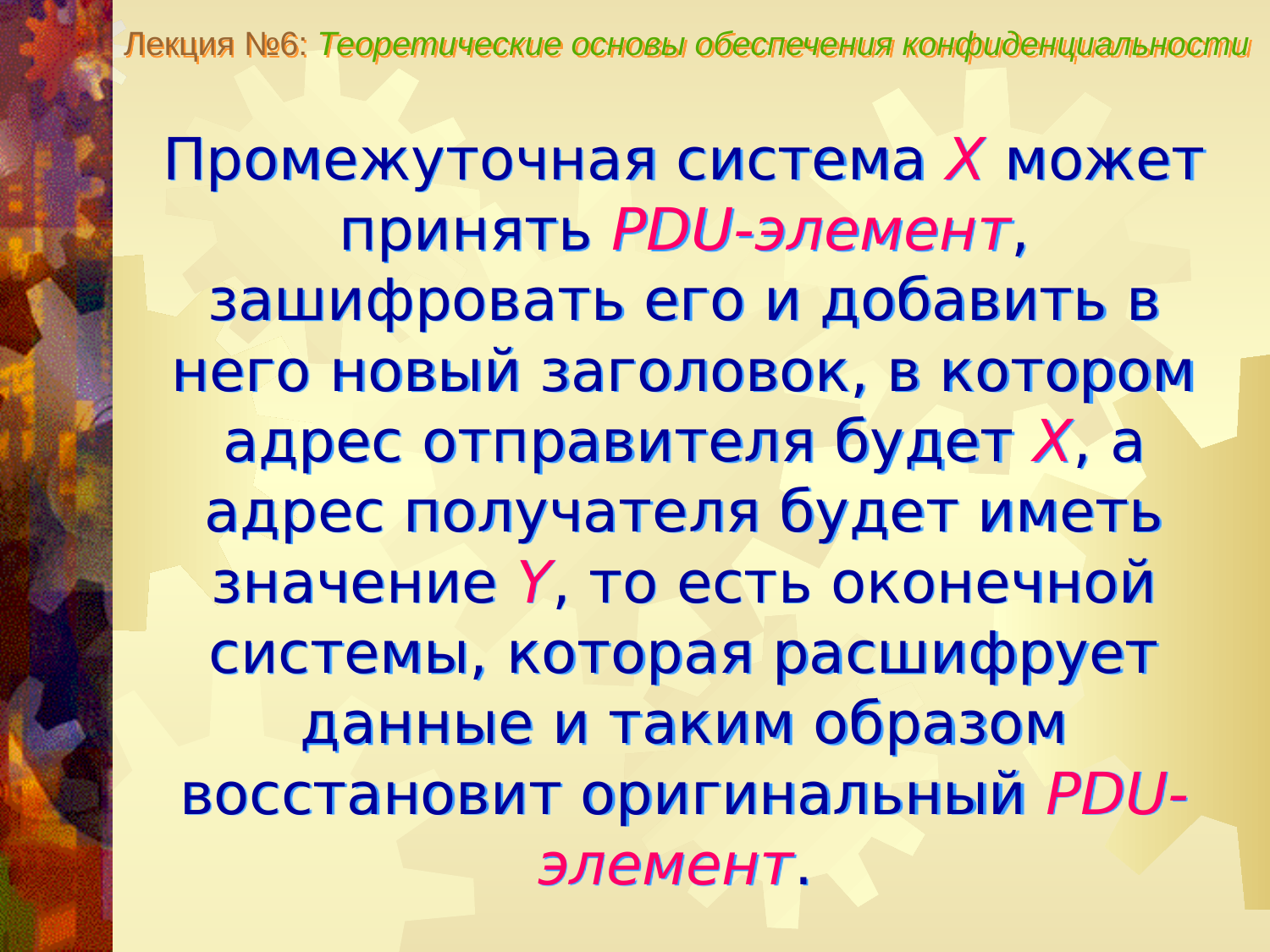

Лекция №6: Теоретические основы обеспечения конфиденциальности
Промежуточная система Х может принять PDU-элемент, зашифровать его и добавить в него новый заголовок, в котором адрес отправителя будет Х, а адрес получателя будет иметь значение Y, то есть оконечной системы, которая расшифрует данные и таким образом восстановит оригинальный PDU-элемент.